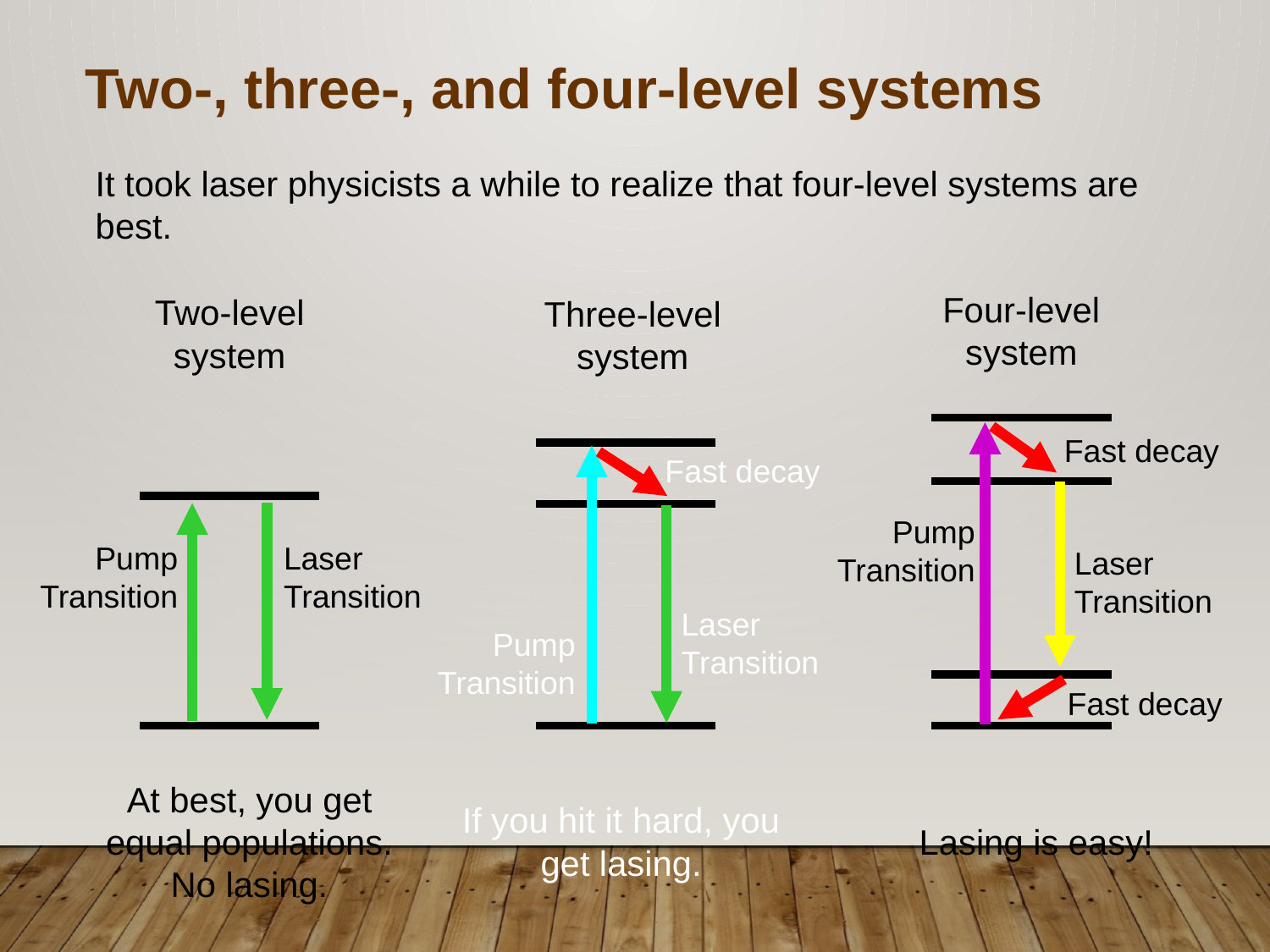

Two-, three-, and four-level systems
It took laser physicists a while to realize that four-level systems are best.
Four-level system
Two-level system
Three-level system
Pump Transition
Laser Transition
Fast decay
Laser Transition
Pump Transition
Fast decay
Pump Transition
Laser Transition
Fast decay
At best, you get equal populations. No lasing.
If you hit it hard, you get lasing.
Lasing is easy!